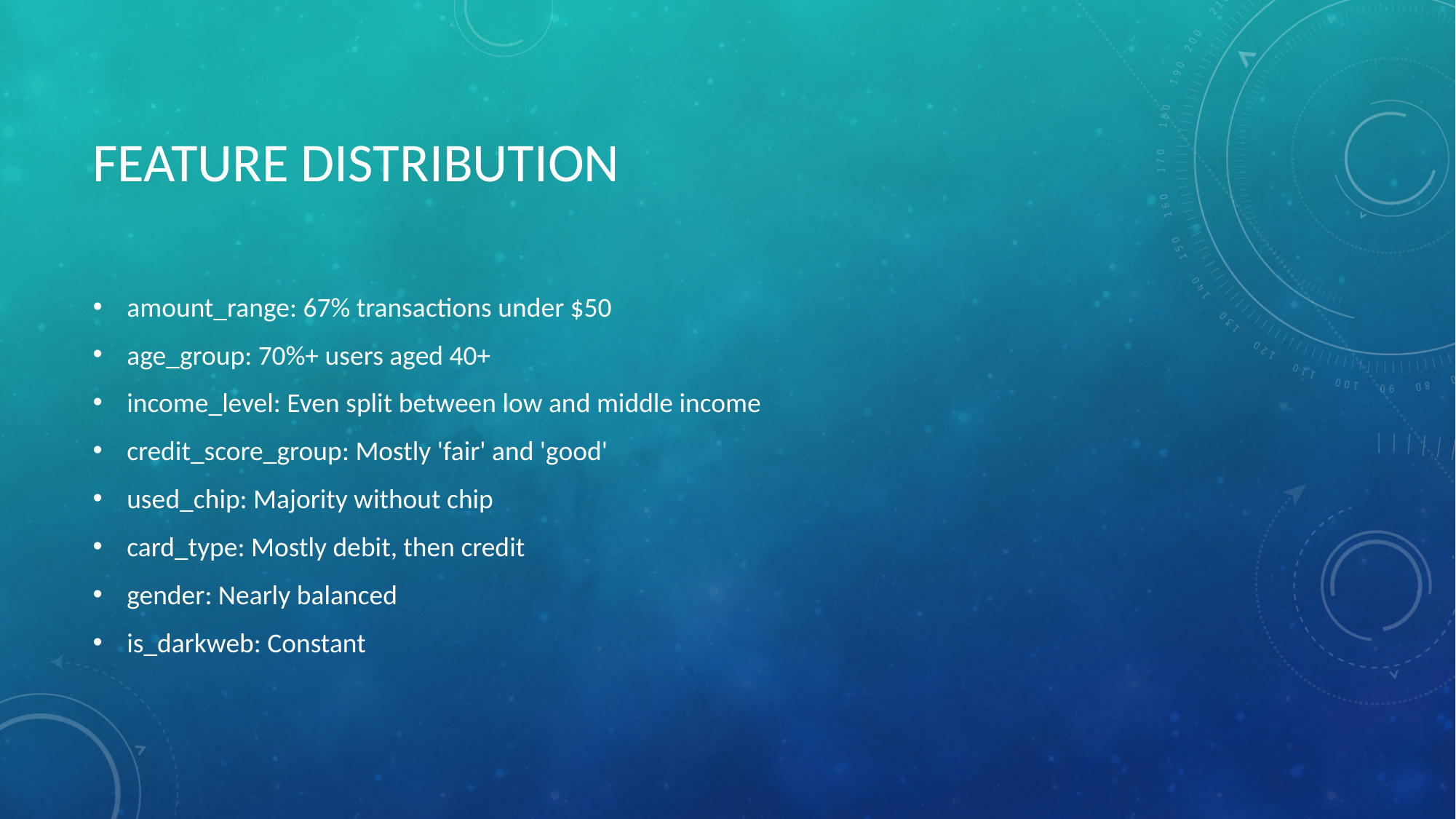

# Feature Distribution
amount_range: 67% transactions under $50
age_group: 70%+ users aged 40+
income_level: Even split between low and middle income
credit_score_group: Mostly 'fair' and 'good'
used_chip: Majority without chip
card_type: Mostly debit, then credit
gender: Nearly balanced
is_darkweb: Constant